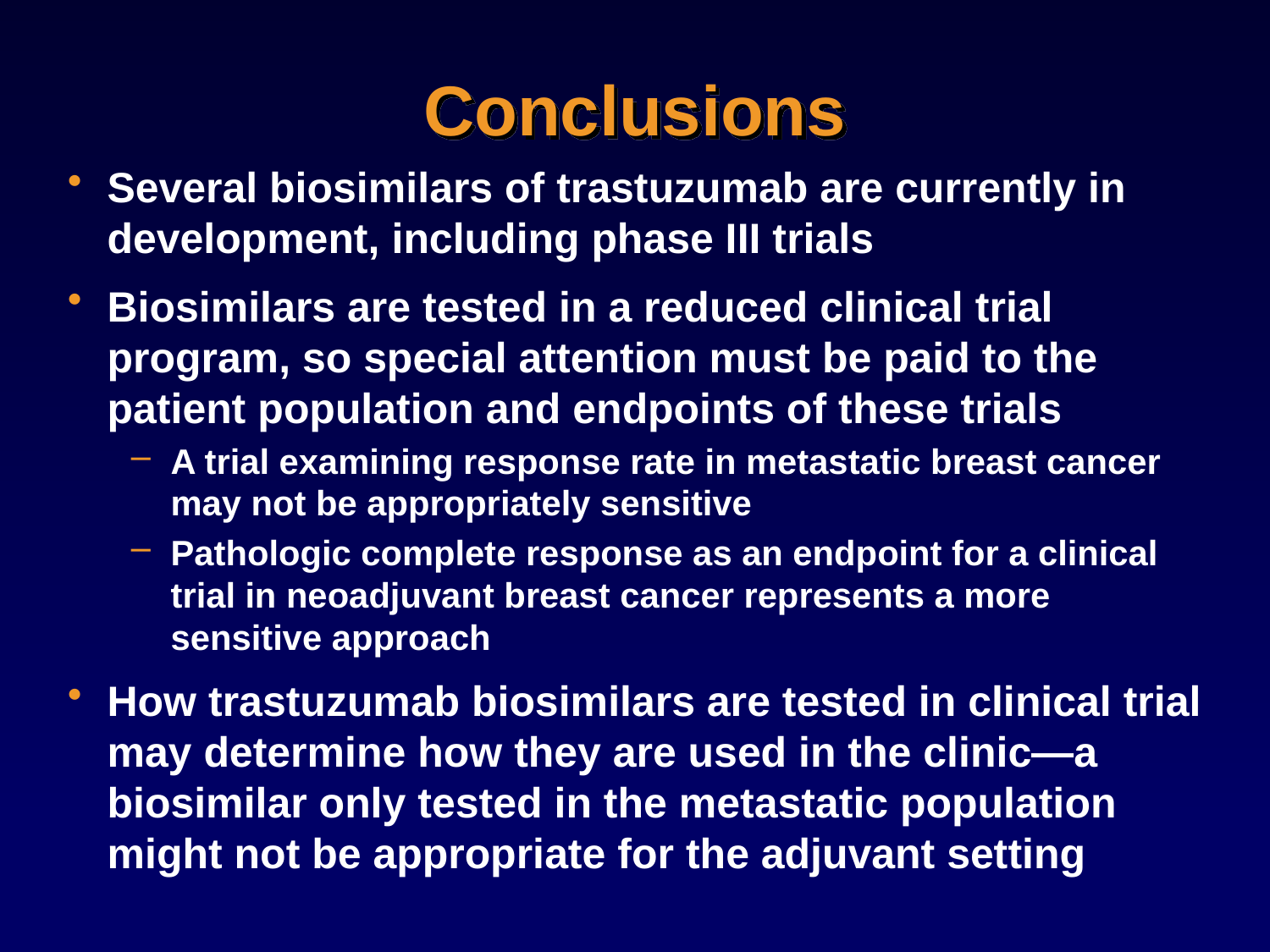

# Conclusions
Several biosimilars of trastuzumab are currently in development, including phase III trials
Biosimilars are tested in a reduced clinical trial program, so special attention must be paid to the patient population and endpoints of these trials
A trial examining response rate in metastatic breast cancer may not be appropriately sensitive
Pathologic complete response as an endpoint for a clinical trial in neoadjuvant breast cancer represents a more sensitive approach
How trastuzumab biosimilars are tested in clinical trial may determine how they are used in the clinic—a biosimilar only tested in the metastatic population might not be appropriate for the adjuvant setting